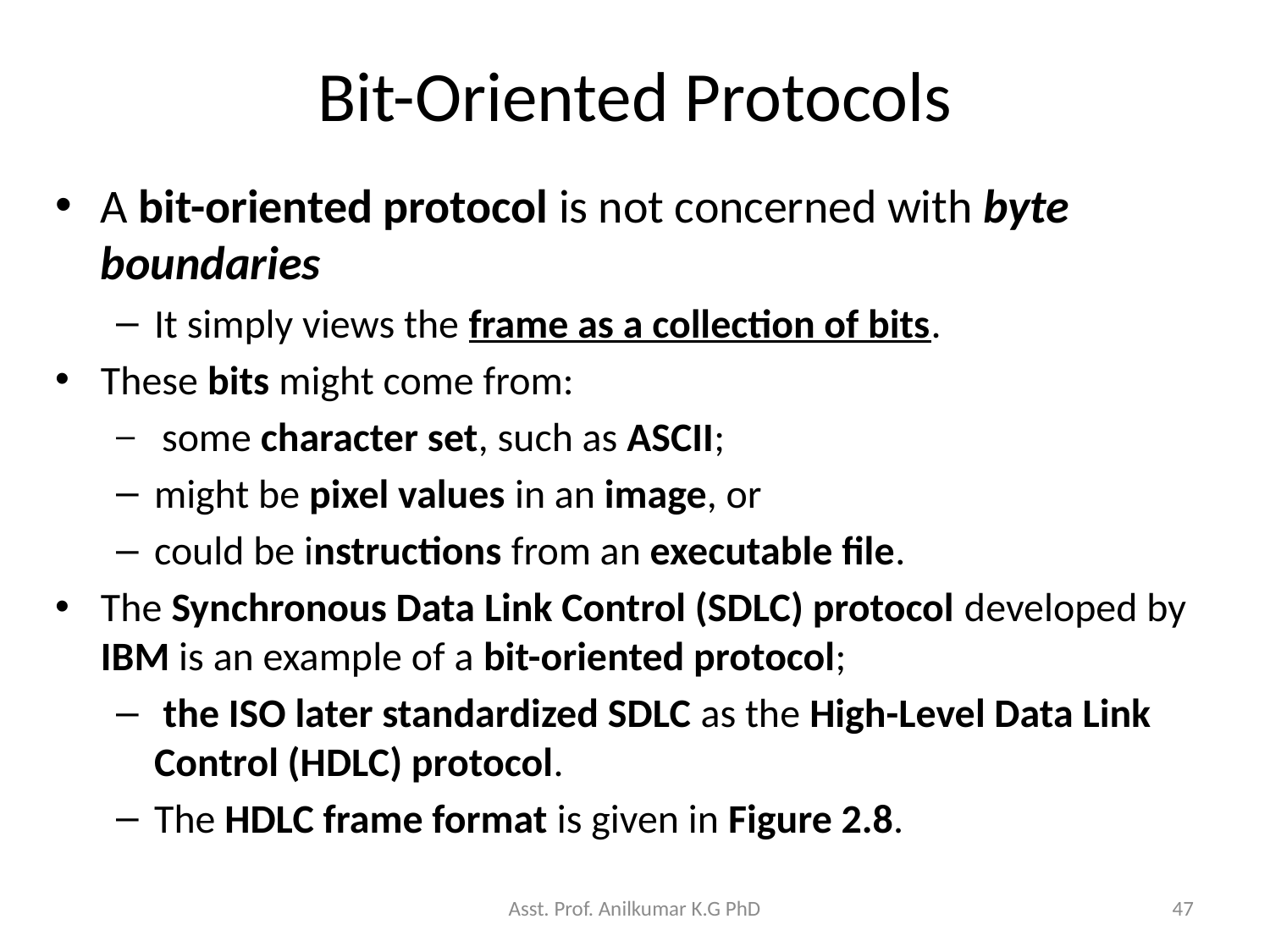

# Bit-Oriented Protocols
A bit-oriented protocol is not concerned with byte boundaries
It simply views the frame as a collection of bits.
These bits might come from:
 some character set, such as ASCII;
might be pixel values in an image, or
could be instructions from an executable file.
The Synchronous Data Link Control (SDLC) protocol developed by IBM is an example of a bit-oriented protocol;
 the ISO later standardized SDLC as the High-Level Data Link Control (HDLC) protocol.
The HDLC frame format is given in Figure 2.8.
Asst. Prof. Anilkumar K.G PhD
47